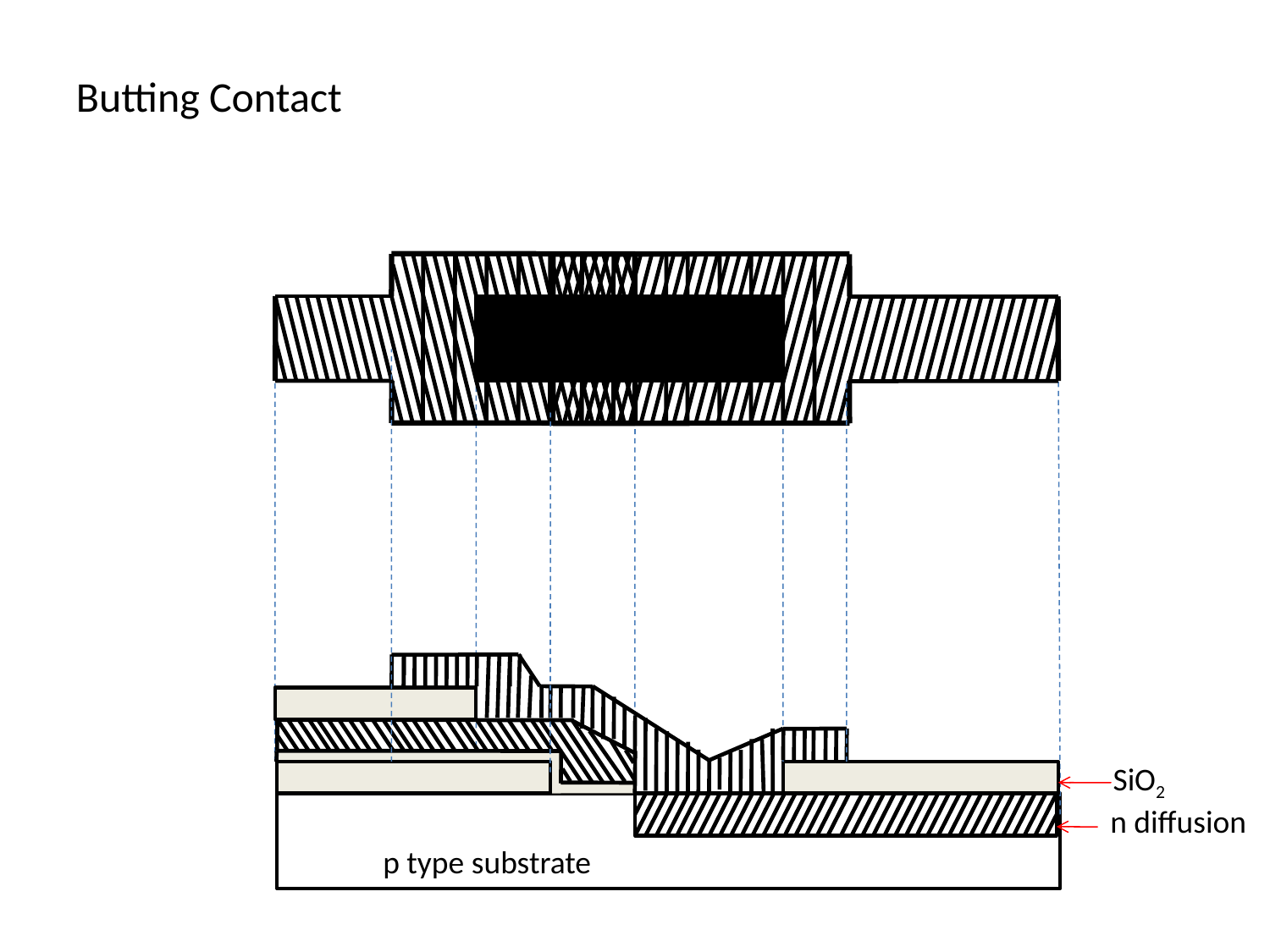

Butting Contact

SiO2

n diffusion

p type substrate